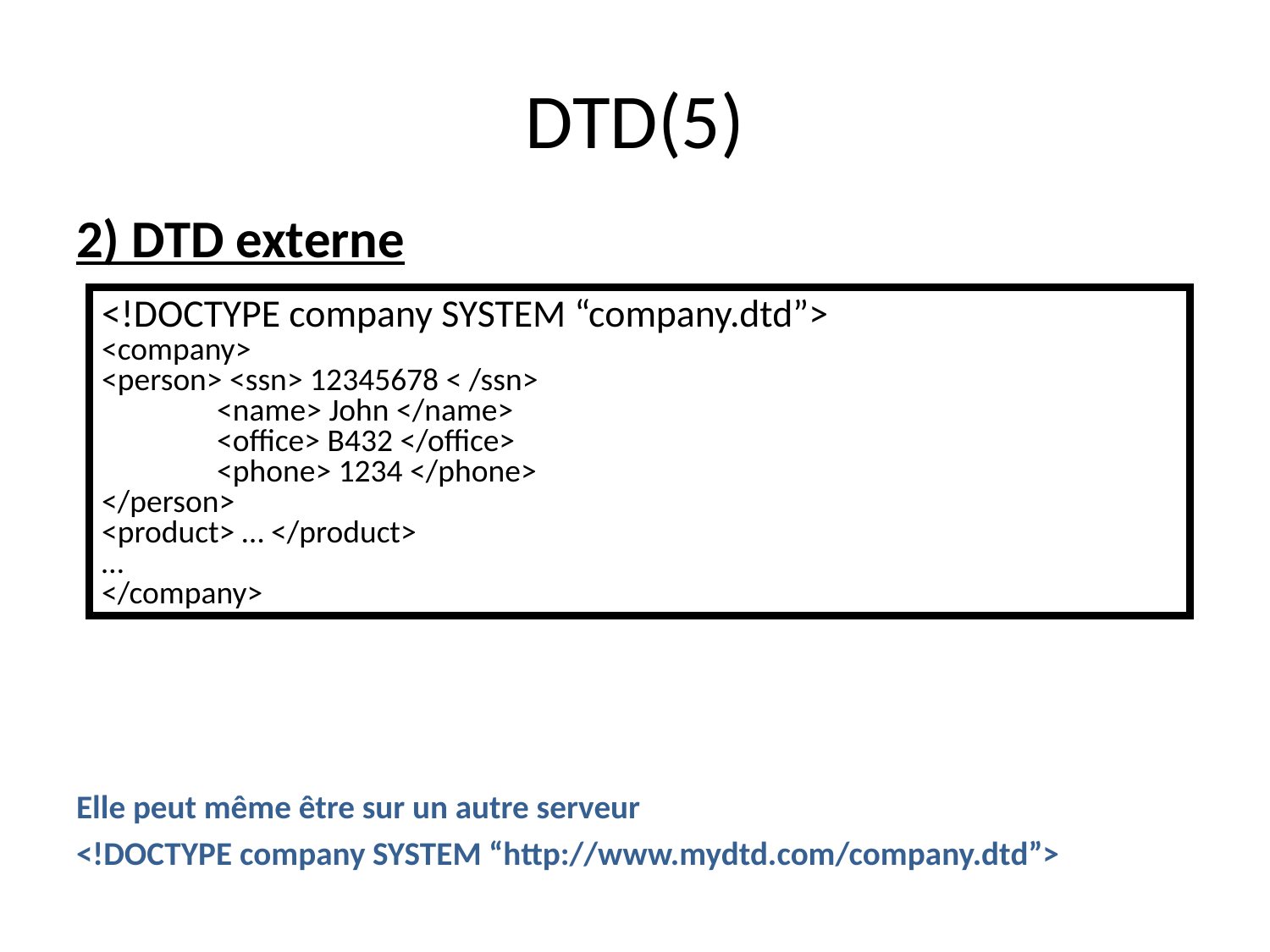

# DTD(5)
2) DTD externe

Elle peut même être sur un autre serveur
<!DOCTYPE company SYSTEM “http://www.mydtd.com/company.dtd”>

<!DOCTYPE company SYSTEM “company.dtd”>
<company>
<person> <ssn> 12345678 < /ssn>
                <name> John </name>
                <office> B432 </office>
                <phone> 1234 </phone>
</person>
<product> … </product>
…
</company>